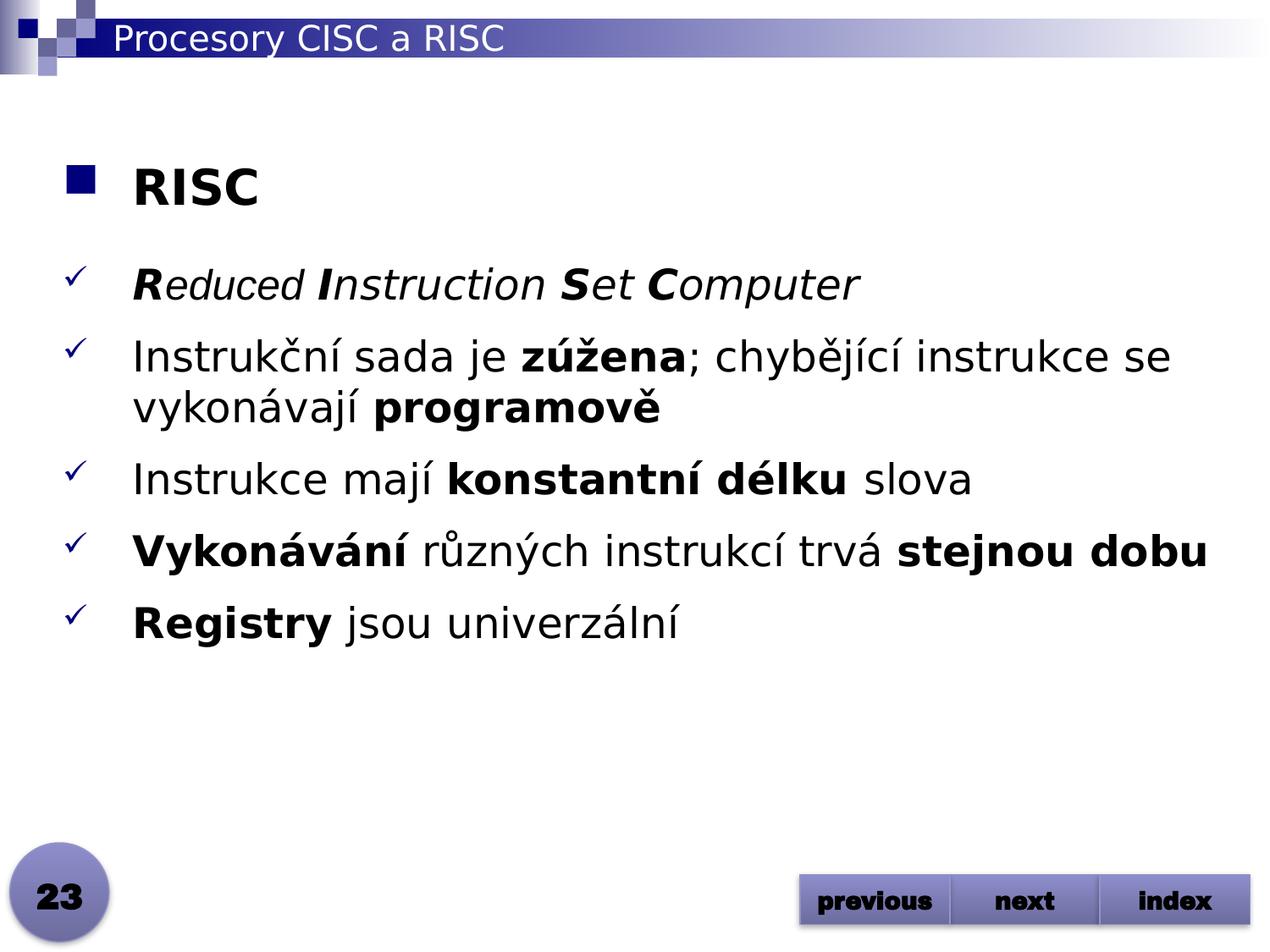

Procesory CISC a RISC
RISC
Reduced Instruction Set Computer
Instrukční sada je zúžena; chybějící instrukce se vykonávají programově
Instrukce mají konstantní délku slova
Vykonávání různých instrukcí trvá stejnou dobu
Registry jsou univerzální

23
previous
next
index